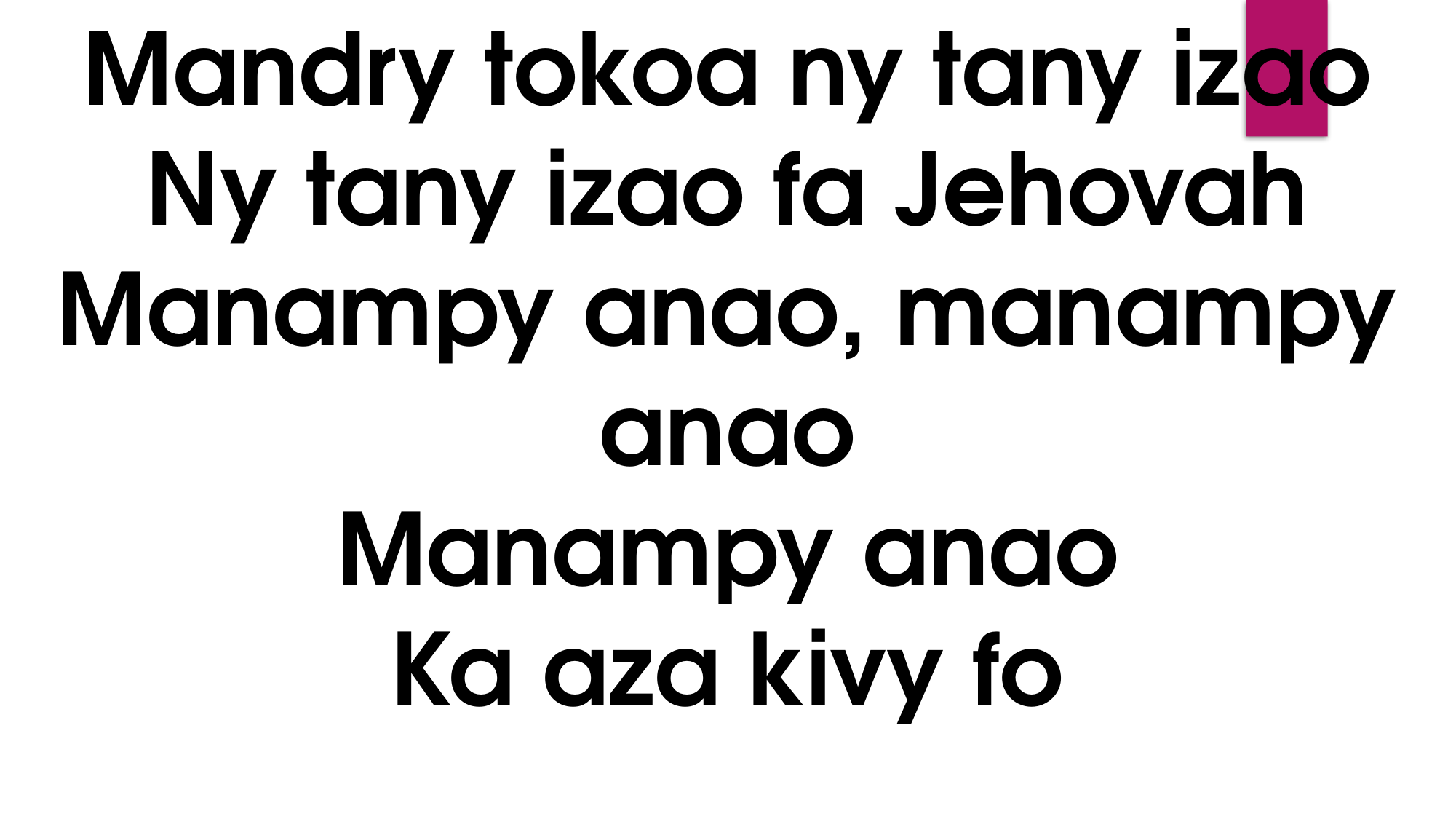

Mandry tokoa ny tany izao
Ny tany izao fa Jehovah
Manampy anao, manampy anao
Manampy anao
Ka aza kivy fo